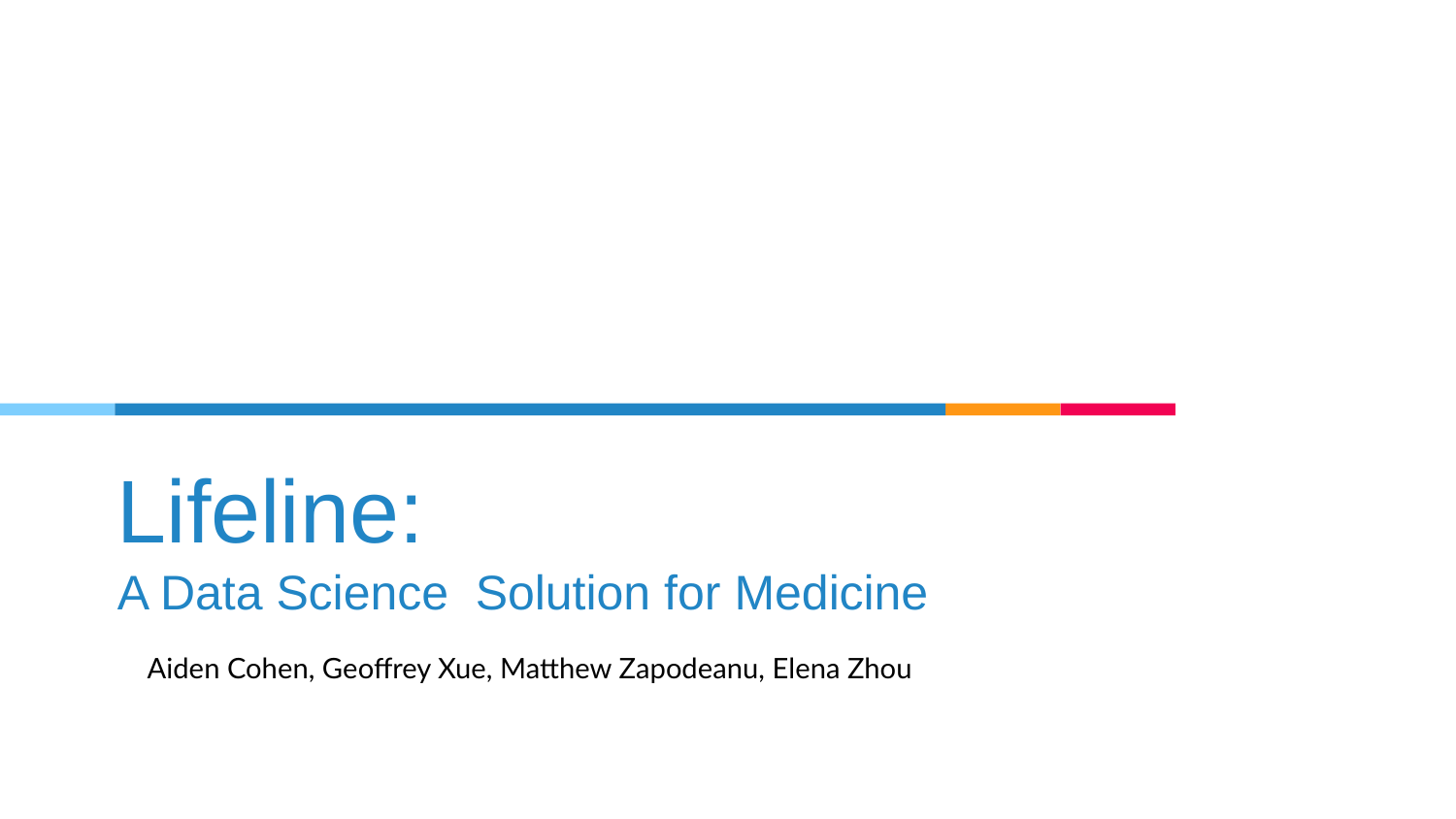

# Lifeline:
A Data Science  Solution for Medicine
Aiden Cohen, Geoffrey Xue, Matthew Zapodeanu, Elena Zhou